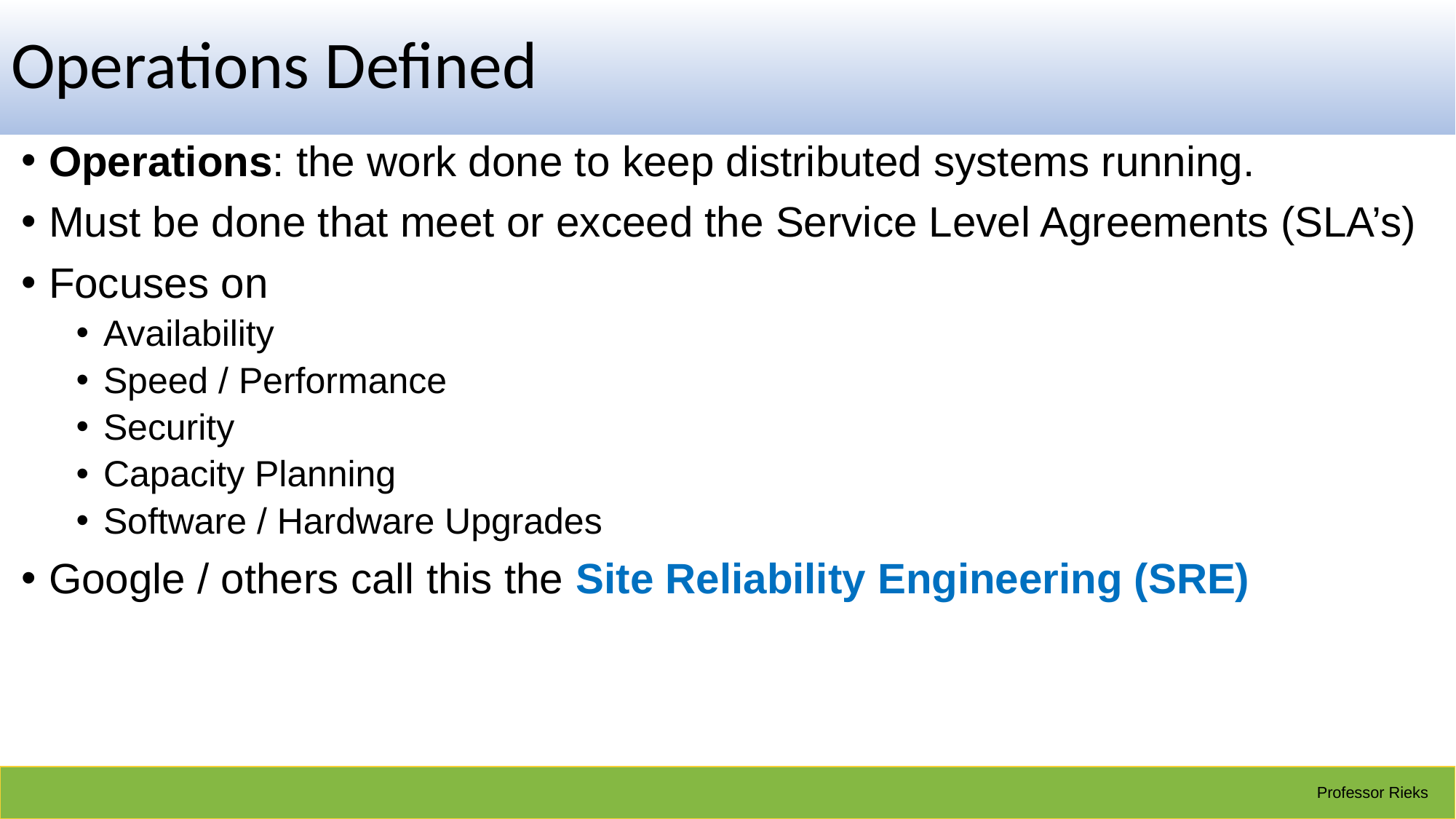

# Operations Defined
Operations: the work done to keep distributed systems running.
Must be done that meet or exceed the Service Level Agreements (SLA’s)
Focuses on
Availability
Speed / Performance
Security
Capacity Planning
Software / Hardware Upgrades
Google / others call this the Site Reliability Engineering (SRE)